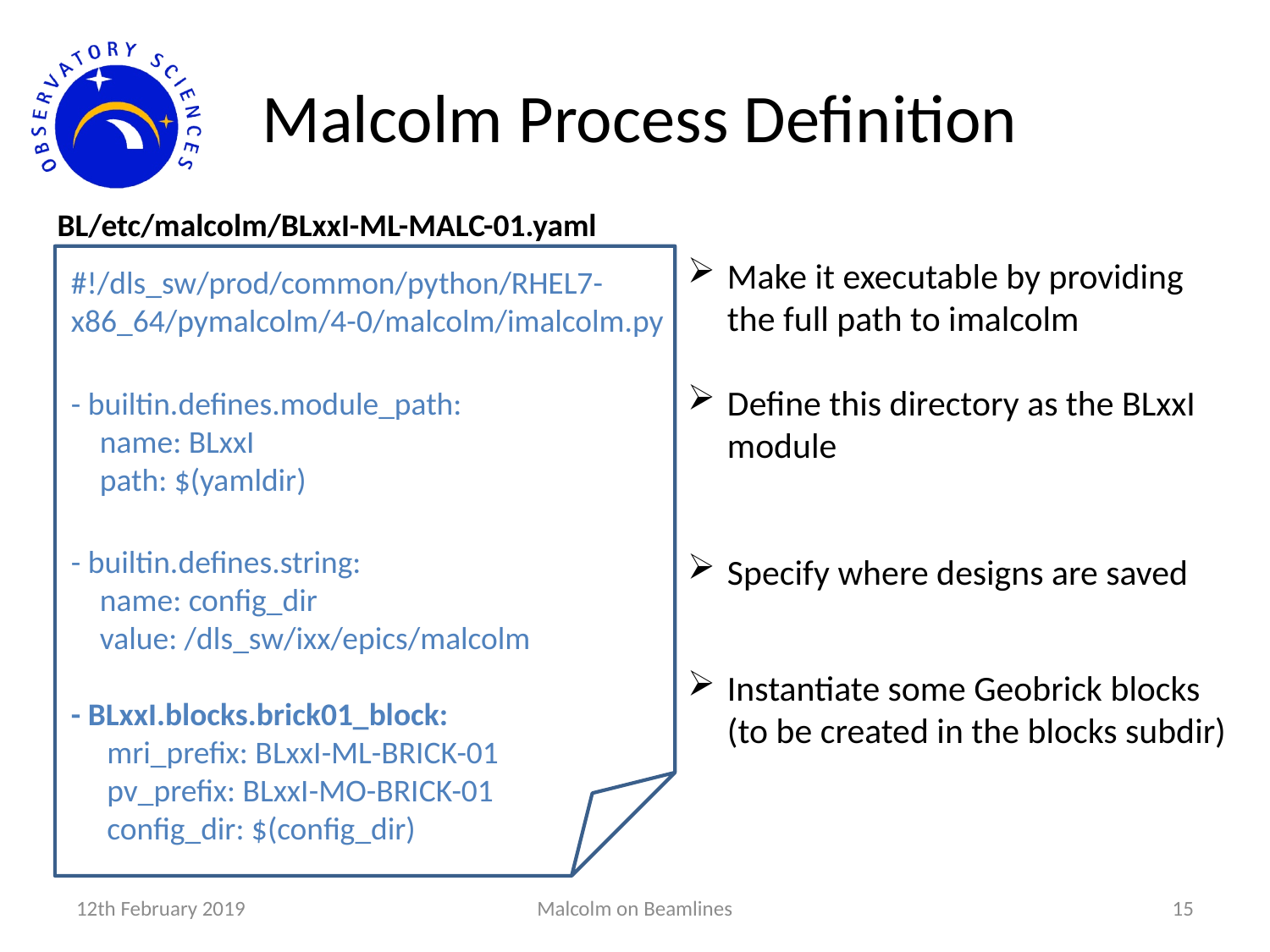

# Malcolm Process Definition
BL/etc/malcolm/BLxxI-ML-MALC-01.yaml

Make it executable by providing the full path to imalcolm

Define this directory as the BLxxI module

Specify where designs are saved

Instantiate some Geobrick blocks (to be created in the blocks subdir)

#!/dls_sw/prod/common/python/RHEL7-x86_64/pymalcolm/4-0/malcolm/imalcolm.py

- builtin.defines.module_path:
    name: BLxxI
    path: $(yamldir)

- builtin.defines.string:
    name: config_dir
    value: /dls_sw/ixx/epics/malcolm

- BLxxI.blocks.brick01_block:
     mri_prefix: BLxxI-ML-BRICK-01
     pv_prefix: BLxxI-MO-BRICK-01
     config_dir: $(config_dir)

12th February 2019
Malcolm on Beamlines
15